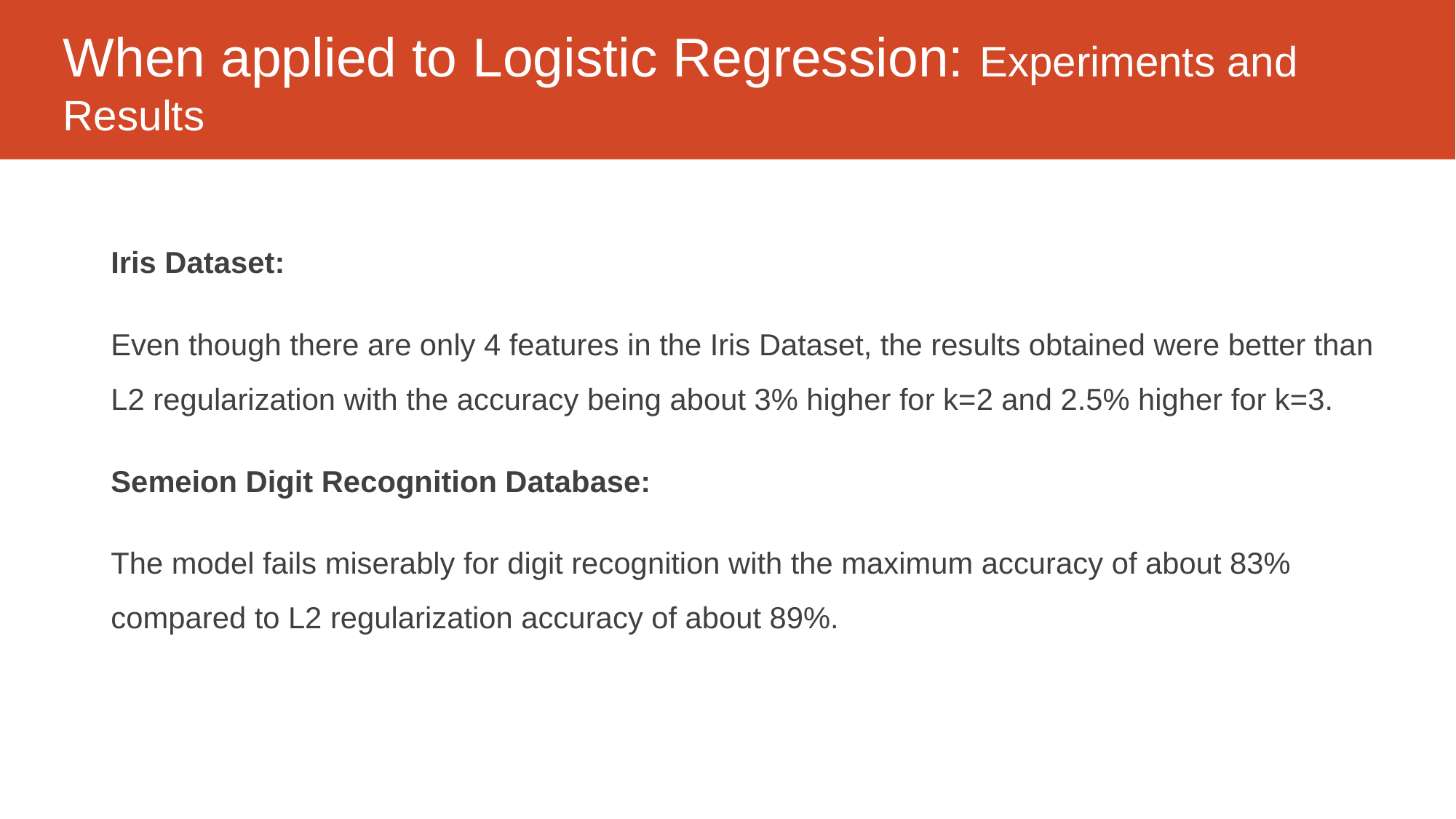

# When applied to Logistic Regression: Experiments and Results
Iris Dataset:
Even though there are only 4 features in the Iris Dataset, the results obtained were better than L2 regularization with the accuracy being about 3% higher for k=2 and 2.5% higher for k=3.
Semeion Digit Recognition Database:
The model fails miserably for digit recognition with the maximum accuracy of about 83% compared to L2 regularization accuracy of about 89%.